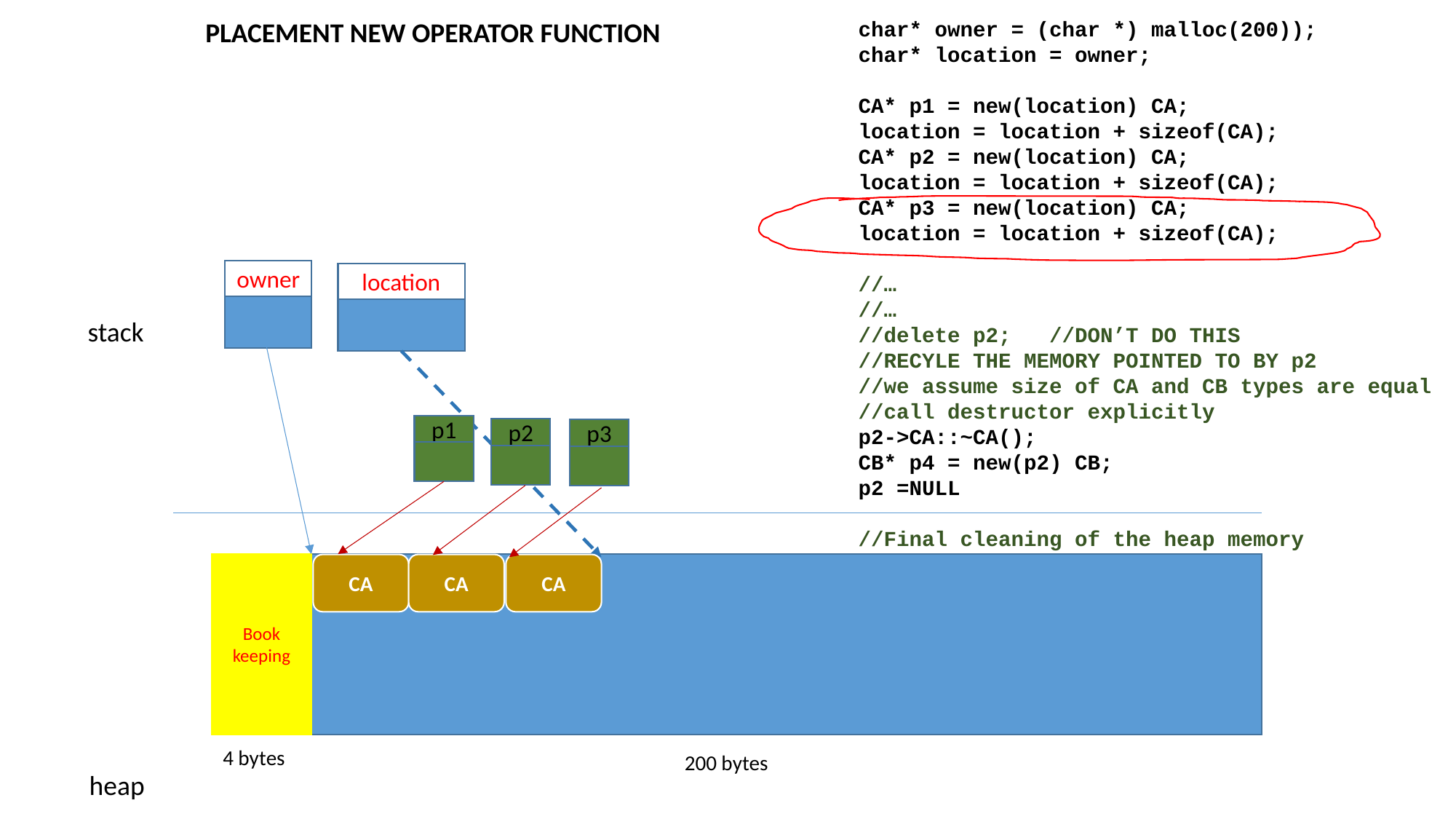

PLACEMENT NEW OPERATOR FUNCTION
char* owner = (char *) malloc(200));
char* location = owner;

CA* p1 = new(location) CA;
location = location + sizeof(CA);
CA* p2 = new(location) CA;
location = location + sizeof(CA);
CA* p3 = new(location) CA;
location = location + sizeof(CA);

//…
//…
//delete p2;   //DON’T DO THIS
//RECYLE THE MEMORY POINTED TO BY p2
//we assume size of CA and CB types are equal
//call destructor explicitly
p2->CA::~CA();
CB* p4 = new(p2) CB;
p2 =NULL

//Final cleaning of the heap memory
free(owner);

owner

location

stack
p1

p2

p3

Book keeping

CA
CA
CA
4 bytes
200 bytes
heap